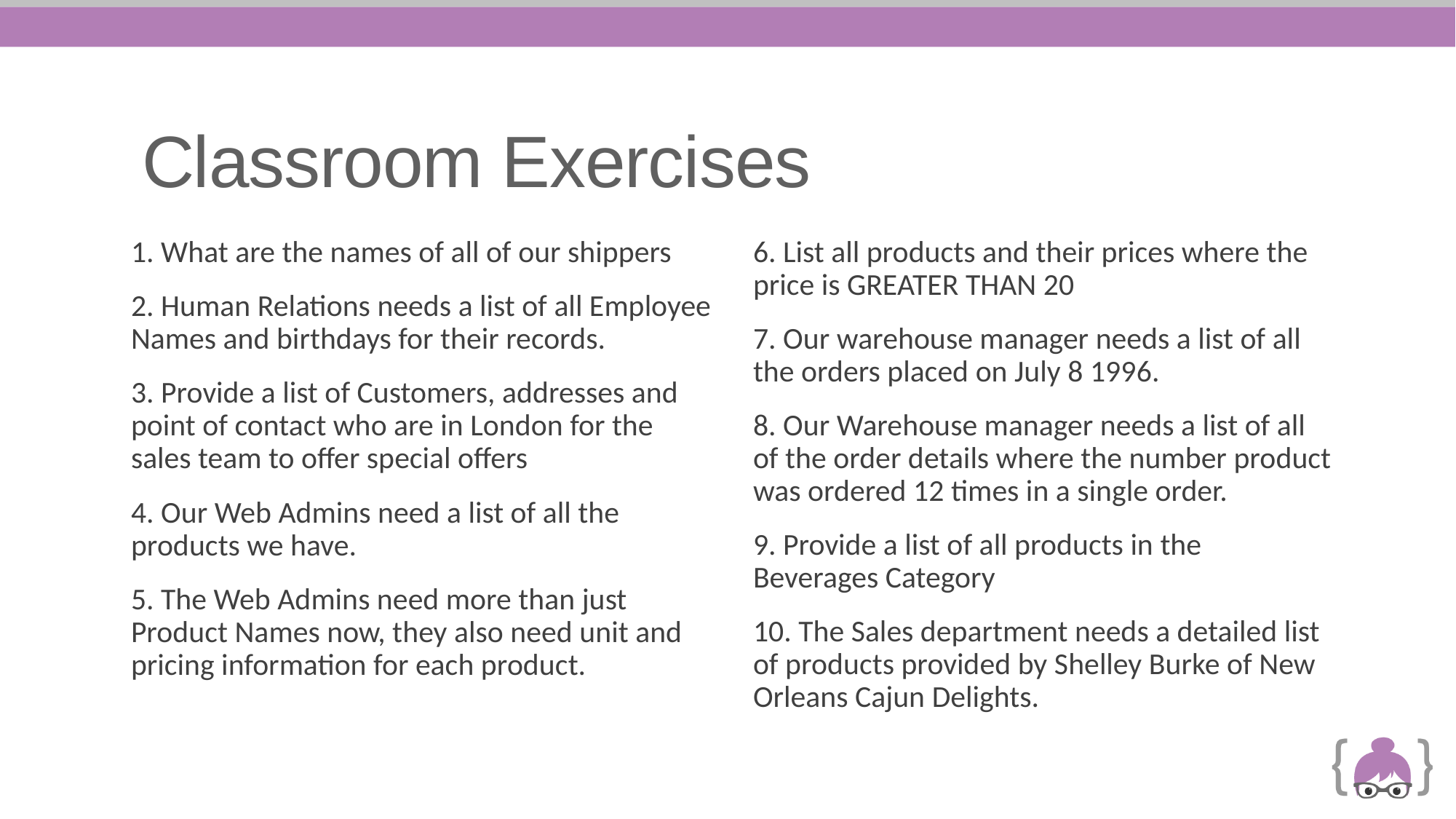

# Classroom Exercises
1. What are the names of all of our shippers
2. Human Relations needs a list of all Employee Names and birthdays for their records.
3. Provide a list of Customers, addresses and point of contact who are in London for the sales team to offer special offers
4. Our Web Admins need a list of all the products we have.
5. The Web Admins need more than just Product Names now, they also need unit and pricing information for each product.

6. List all products and their prices where the price is GREATER THAN 20
7. Our warehouse manager needs a list of all the orders placed on July 8 1996.
8. Our Warehouse manager needs a list of all of the order details where the number product was ordered 12 times in a single order.
9. Provide a list of all products in the Beverages Category
10. The Sales department needs a detailed list of products provided by Shelley Burke of New Orleans Cajun Delights.